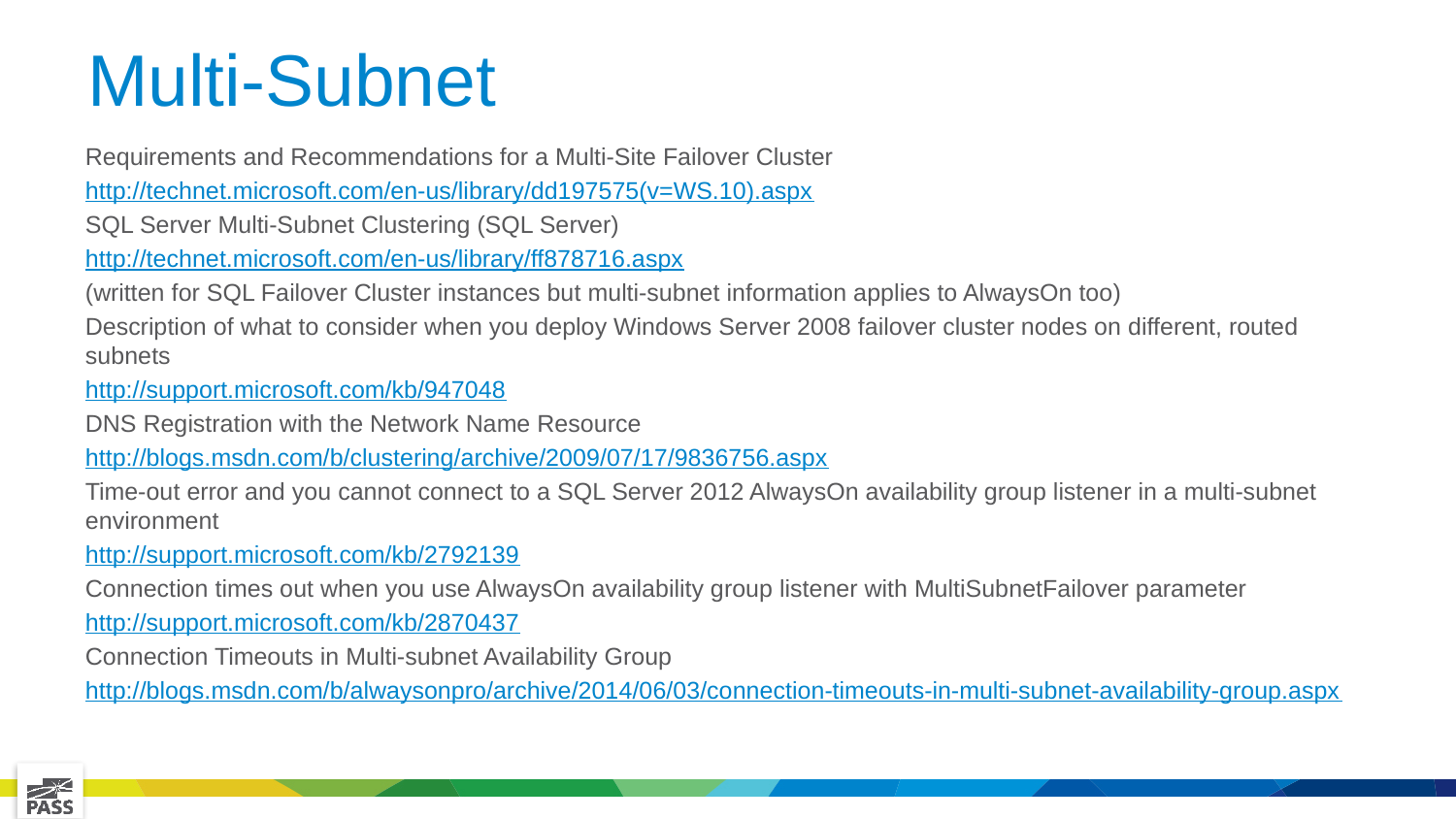

# Multi-Subnet
Requirements and Recommendations for a Multi-Site Failover Cluster
http://technet.microsoft.com/en-us/library/dd197575(v=WS.10).aspx
SQL Server Multi-Subnet Clustering (SQL Server)
http://technet.microsoft.com/en-us/library/ff878716.aspx
(written for SQL Failover Cluster instances but multi-subnet information applies to AlwaysOn too)
Description of what to consider when you deploy Windows Server 2008 failover cluster nodes on different, routed subnets
http://support.microsoft.com/kb/947048
DNS Registration with the Network Name Resource
http://blogs.msdn.com/b/clustering/archive/2009/07/17/9836756.aspx
Time-out error and you cannot connect to a SQL Server 2012 AlwaysOn availability group listener in a multi-subnet environment
http://support.microsoft.com/kb/2792139
Connection times out when you use AlwaysOn availability group listener with MultiSubnetFailover parameter
http://support.microsoft.com/kb/2870437
Connection Timeouts in Multi-subnet Availability Group
http://blogs.msdn.com/b/alwaysonpro/archive/2014/06/03/connection-timeouts-in-multi-subnet-availability-group.aspx